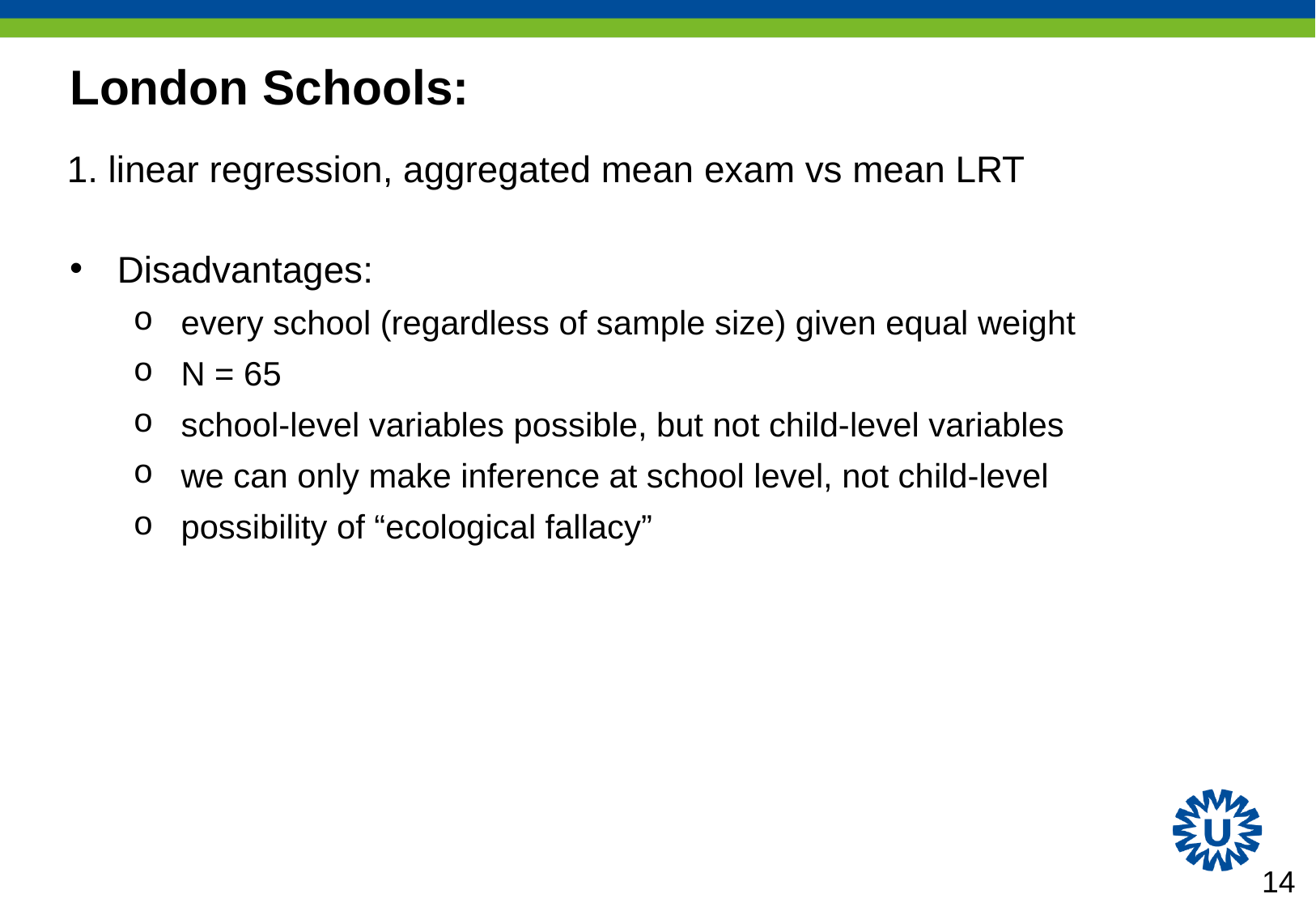

# London Schools:
1. linear regression, aggregated mean exam vs mean LRT
Disadvantages:
every school (regardless of sample size) given equal weight
N = 65
school-level variables possible, but not child-level variables
we can only make inference at school level, not child-level
possibility of “ecological fallacy”
14